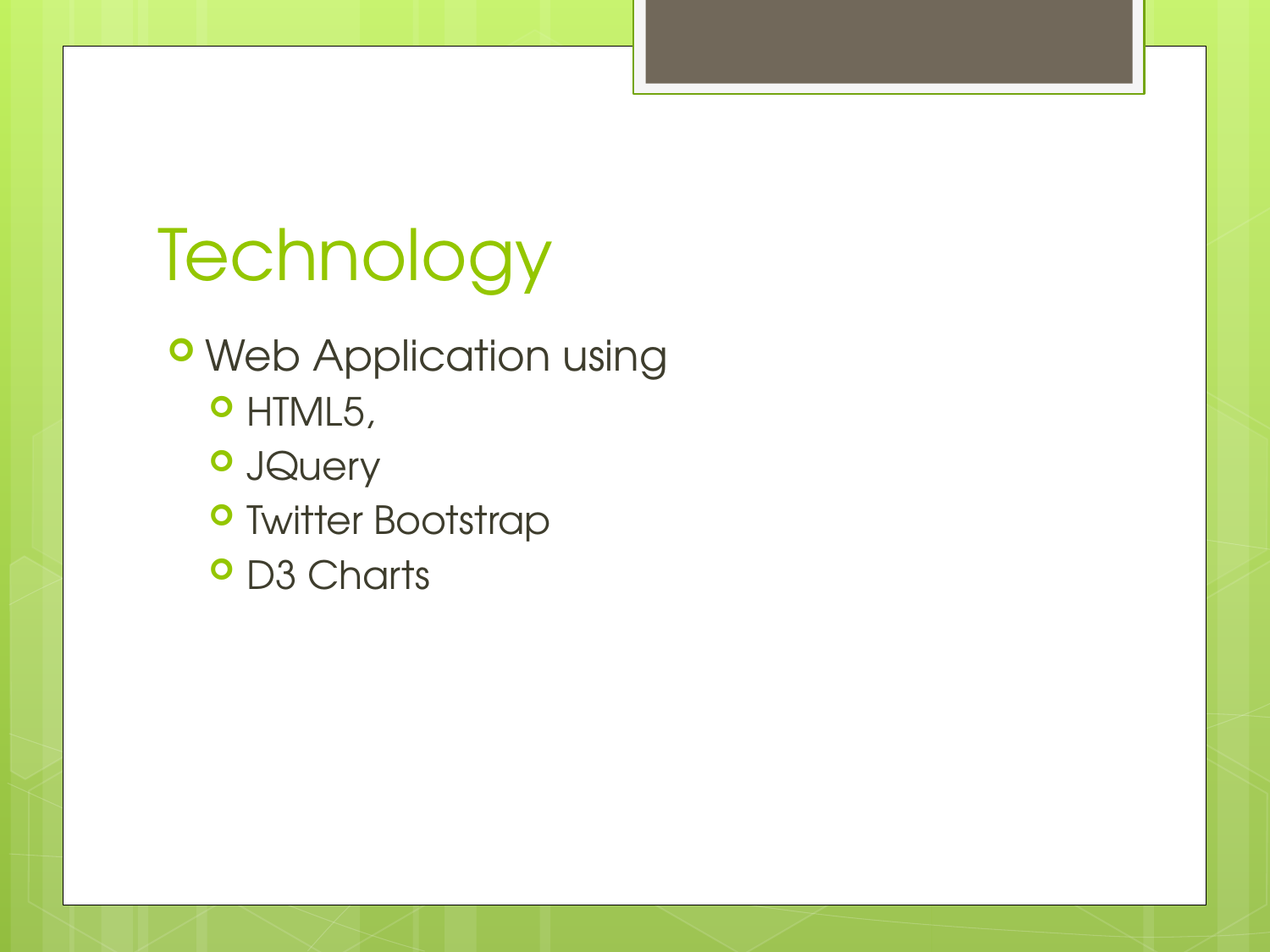

# Technology
Web Application using
HTML5,
JQuery
Twitter Bootstrap
D3 Charts